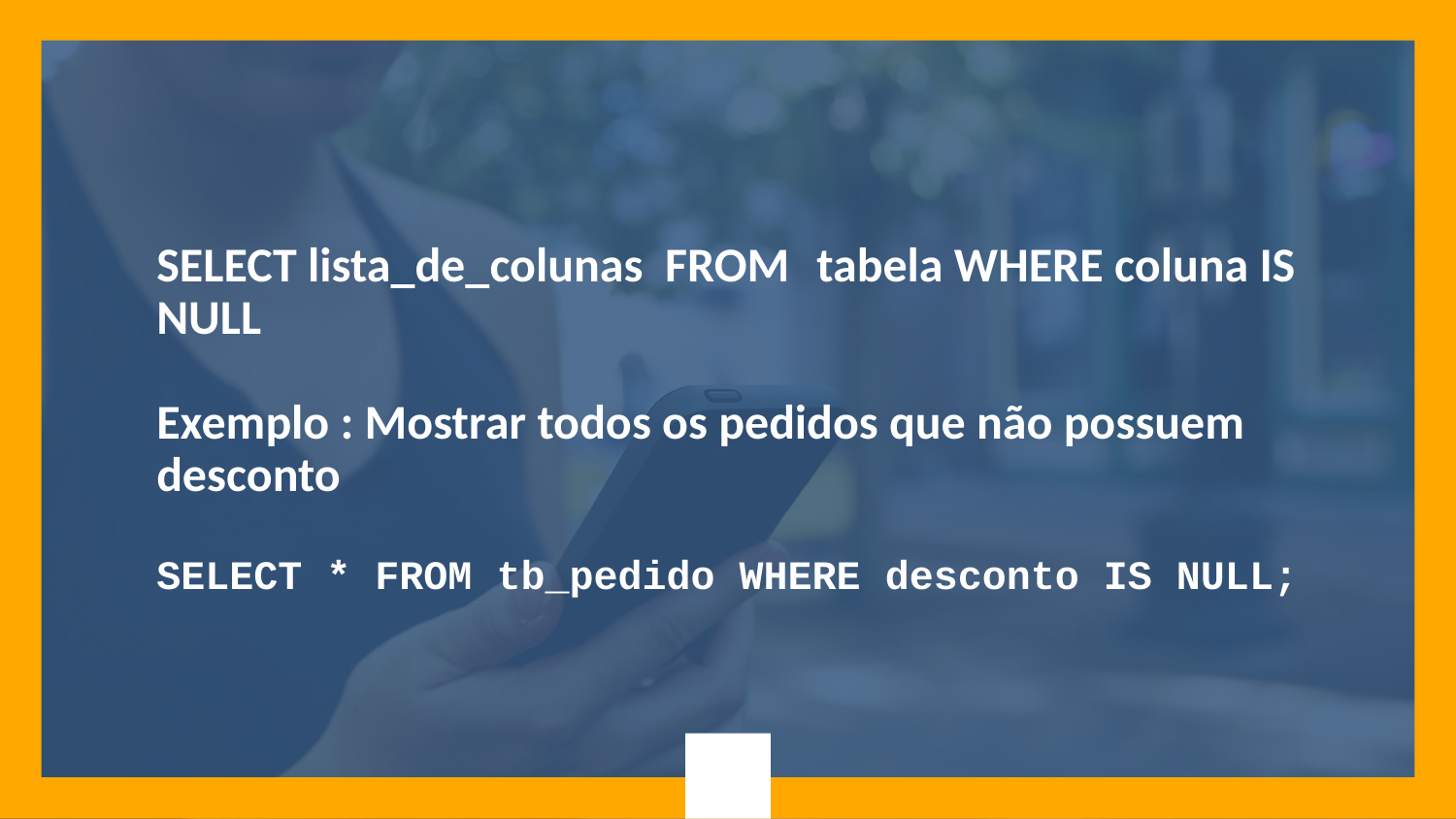

SELECT lista_de_colunas  FROM tabela WHERE coluna IS NULL
Exemplo : Mostrar todos os pedidos que não possuem desconto
SELECT * FROM tb_pedido WHERE desconto IS NULL;